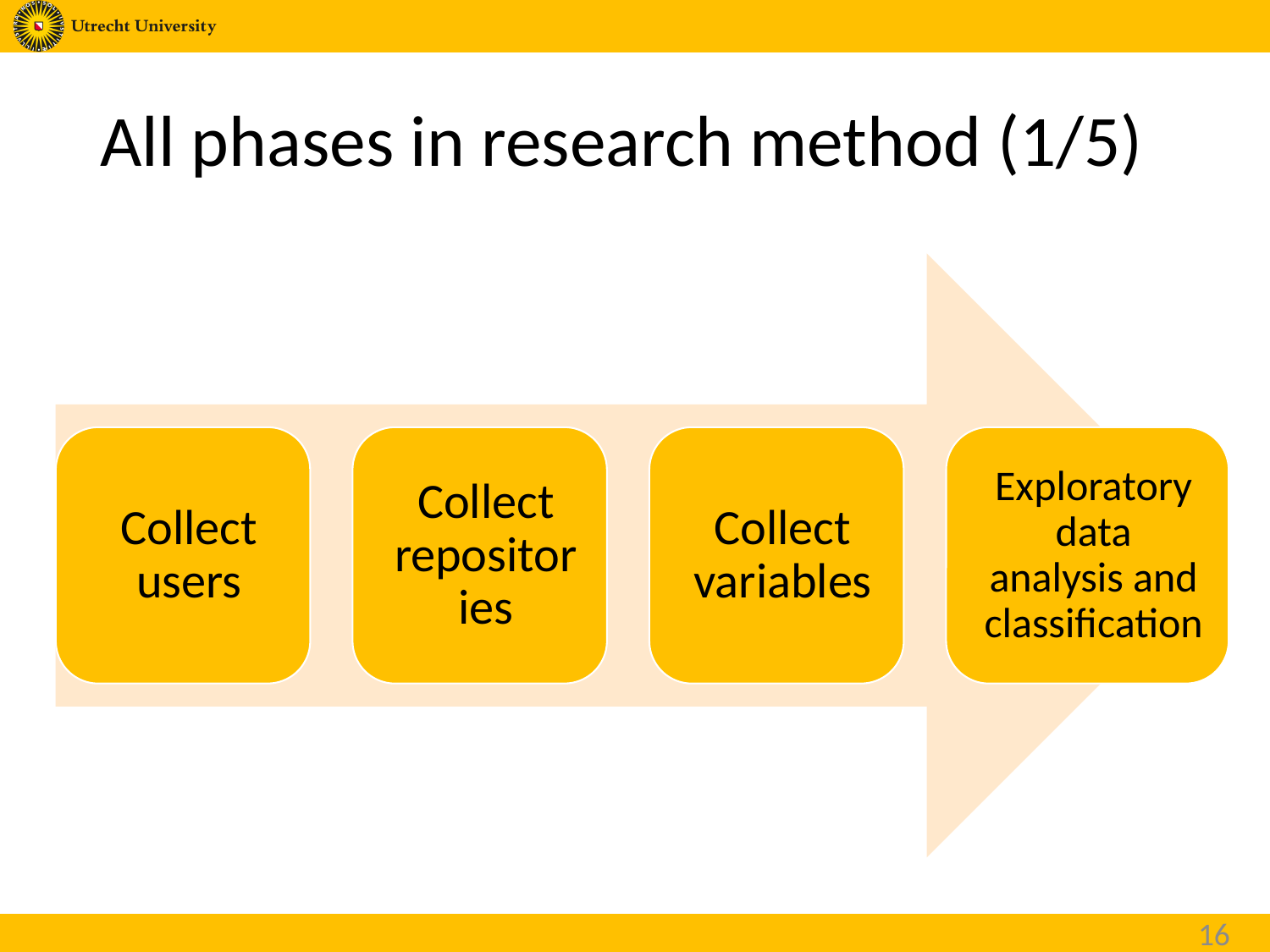

# All phases in research method (1/5)
Collect users
Collect repositories
Collect variables
Exploratory data analysis and classification
16